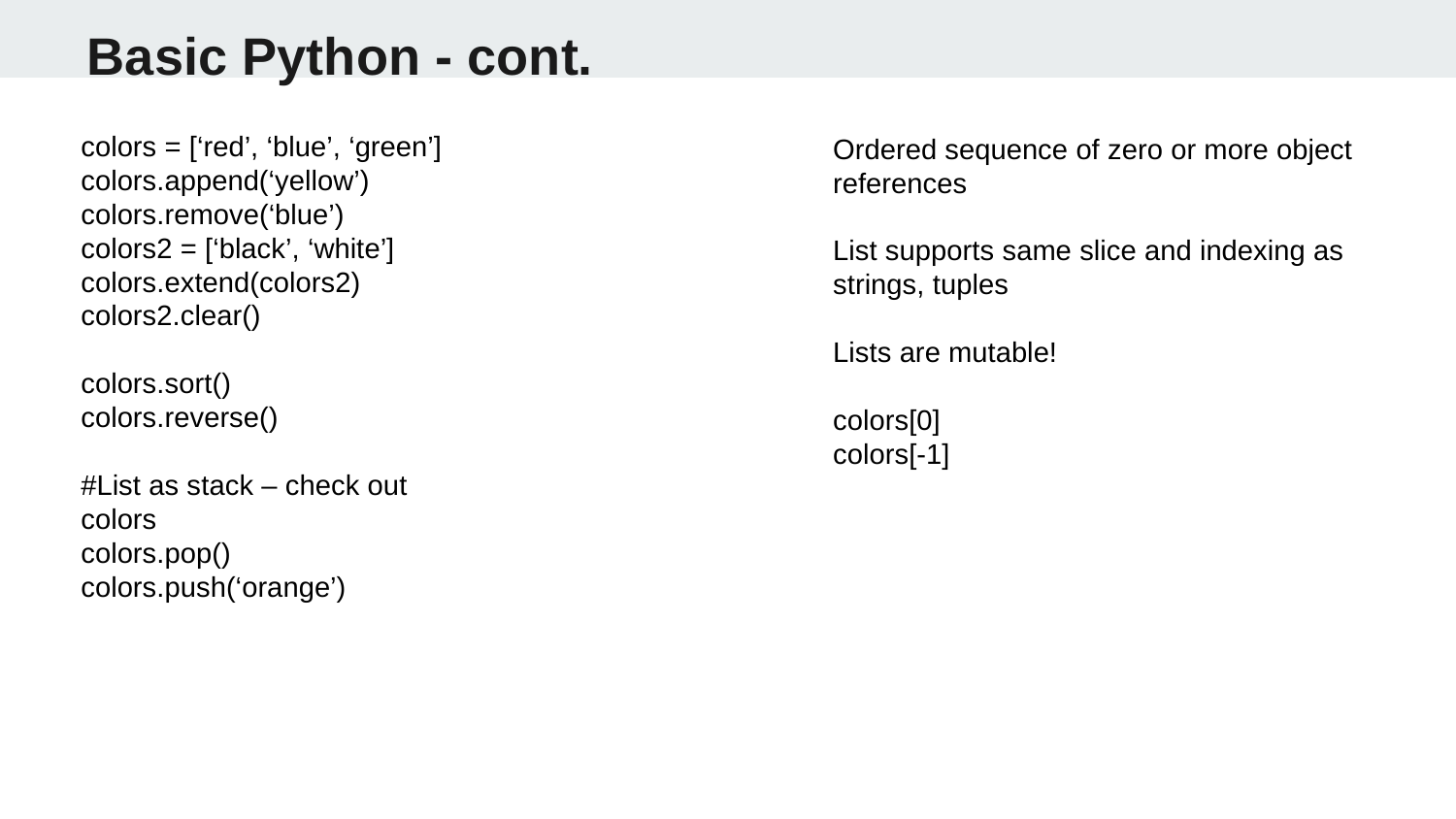

Basic Python - cont.
colors = [‘red’, ‘blue’, ‘green’]
colors.append(‘yellow’)
colors.remove(‘blue’)
colors2 = [‘black’, ‘white’]
colors.extend(colors2)
colors2.clear()

colors.sort()
colors.reverse()

#List as stack – check out
colors
colors.pop()
colors.push(‘orange’)

Ordered sequence of zero or more object references

List supports same slice and indexing as strings, tuples

Lists are mutable!

colors[0]
colors[-1]